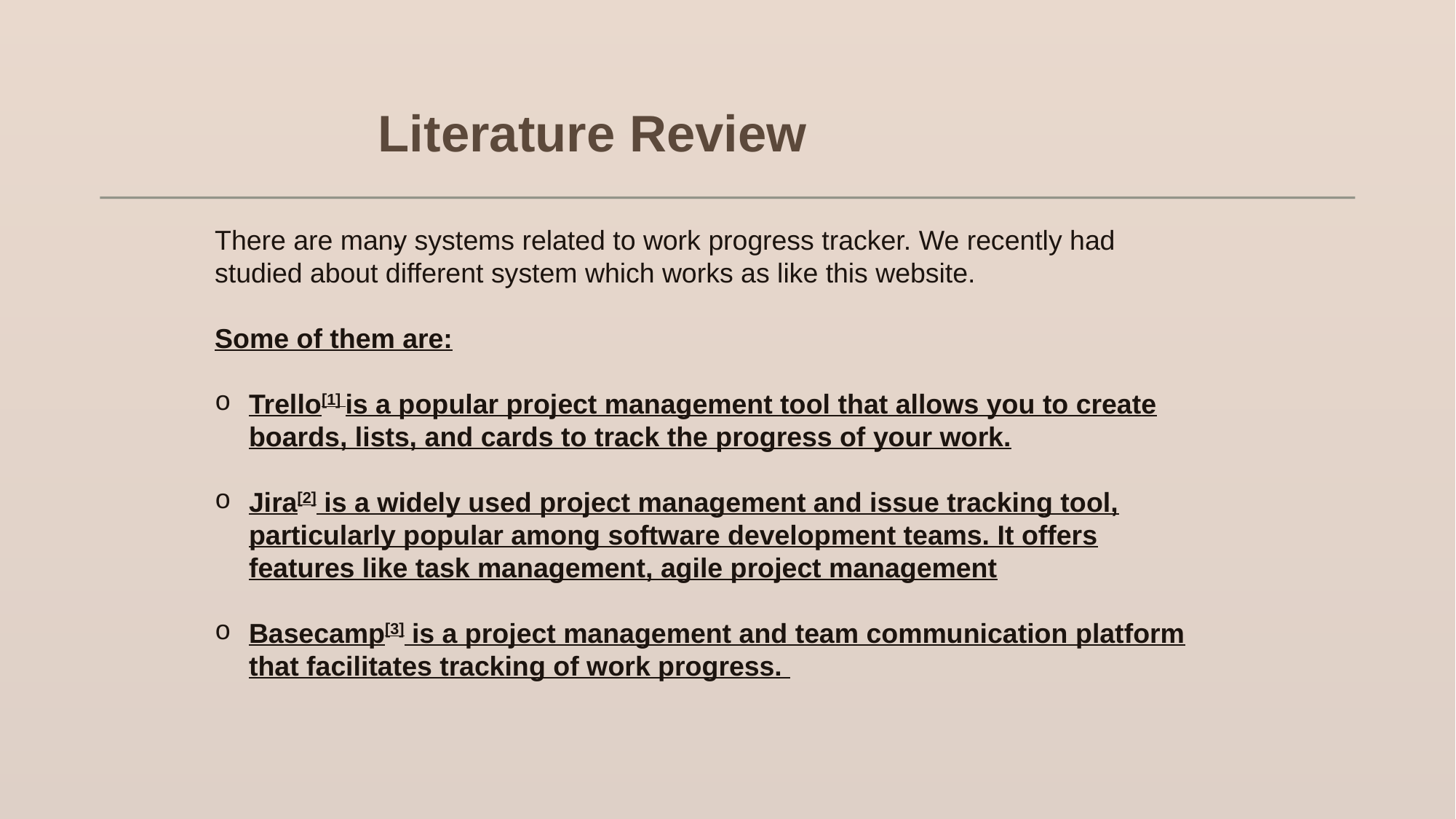

# Literature Review
.
There are many systems related to work progress tracker. We recently had studied about different system which works as like this website.

Some of them are:

Trello[1] is a popular project management tool that allows you to create boards, lists, and cards to track the progress of your work.

Jira[2] is a widely used project management and issue tracking tool, particularly popular among software development teams. It offers features like task management, agile project management

Basecamp[3] is a project management and team communication platform that facilitates tracking of work progress.